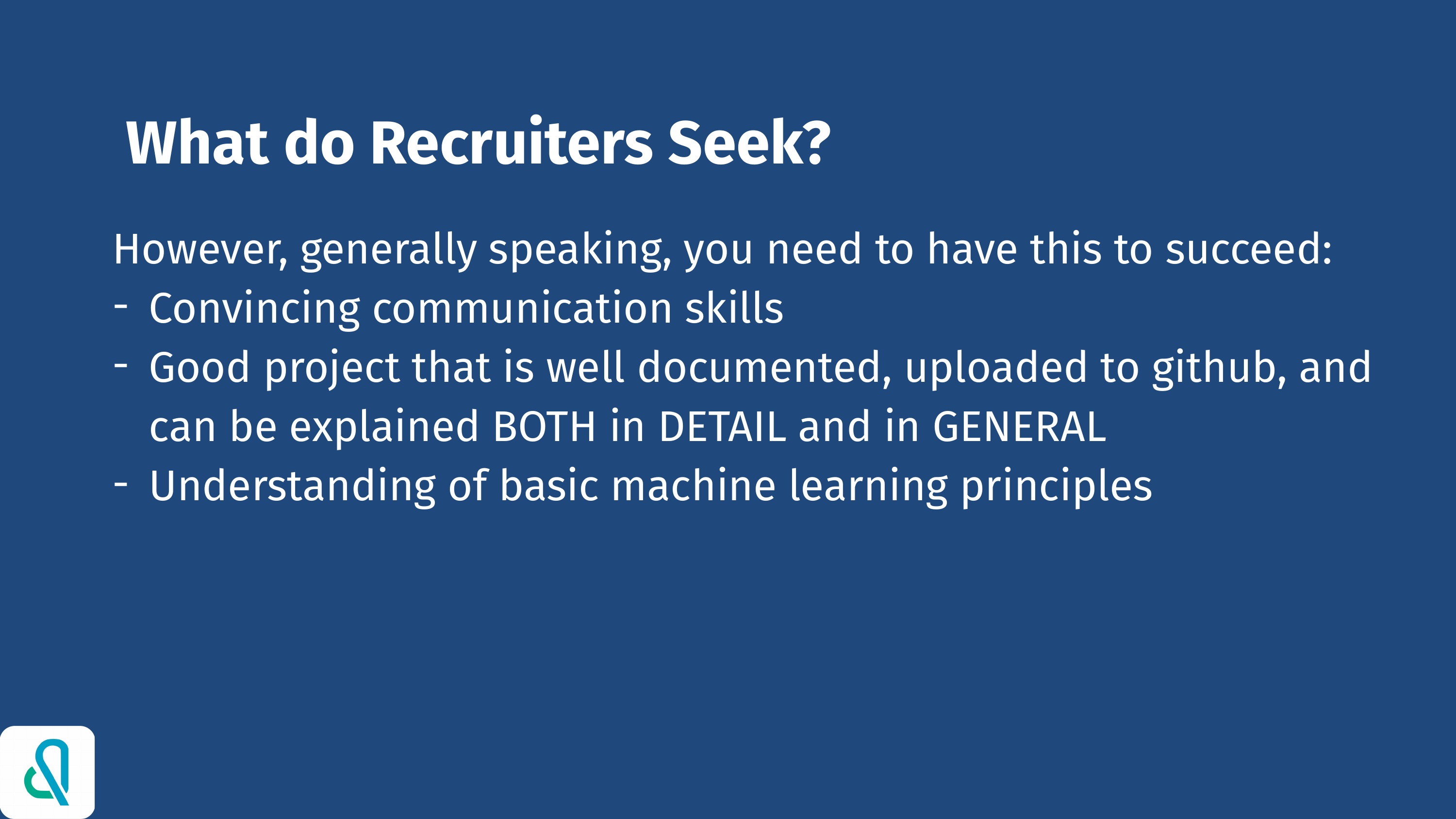

# What do Recruiters Seek?
However, generally speaking, you need to have this to succeed:
Convincing communication skills
Good project that is well documented, uploaded to github, and can be explained BOTH in DETAIL and in GENERAL
Understanding of basic machine learning principles